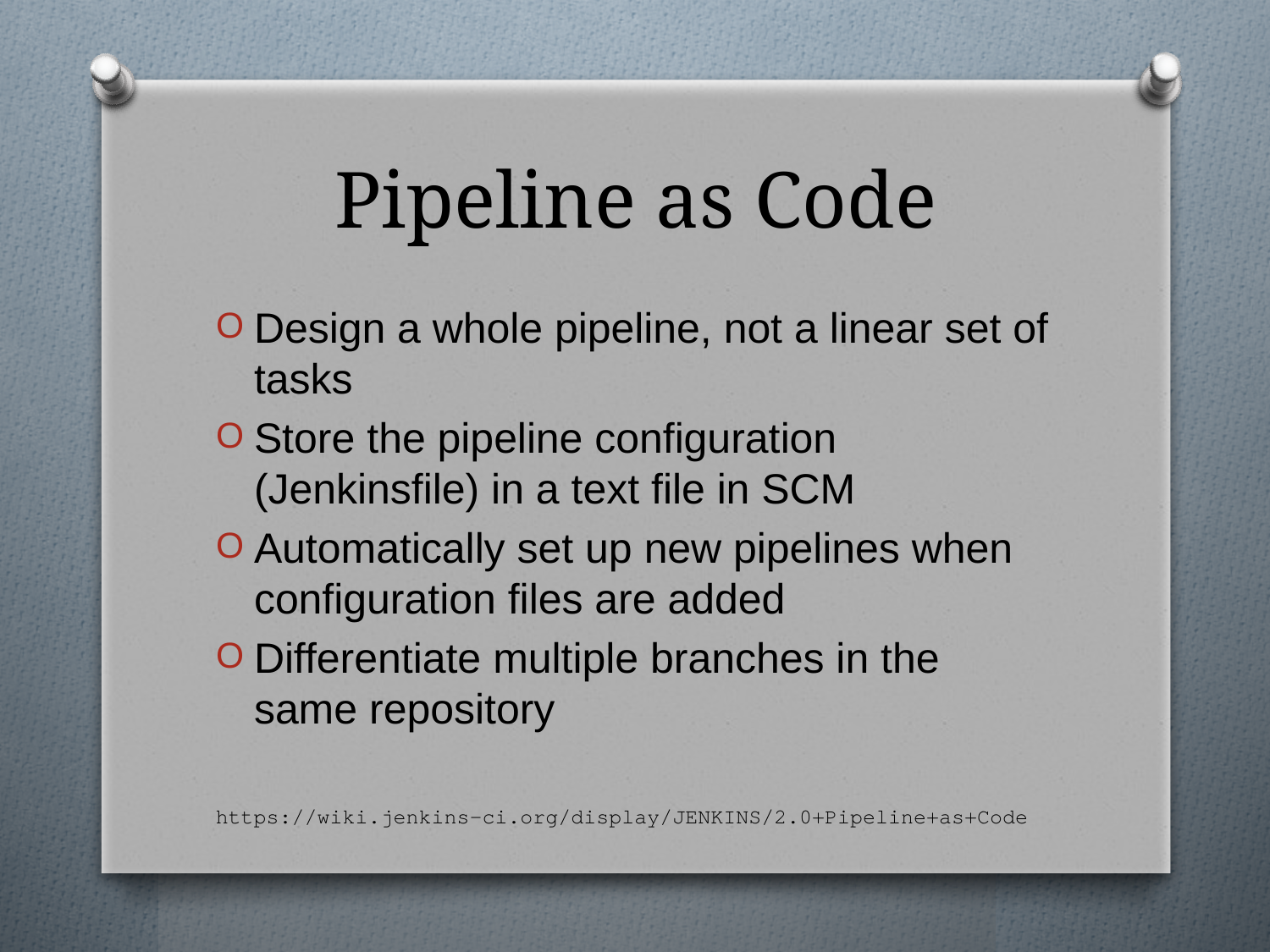

# Pipeline as Code
Design a whole pipeline, not a linear set of tasks
Store the pipeline configuration (Jenkinsfile) in a text file in SCM
Automatically set up new pipelines when configuration files are added
Differentiate multiple branches in the same repository
https://wiki.jenkins-ci.org/display/JENKINS/2.0+Pipeline+as+Code